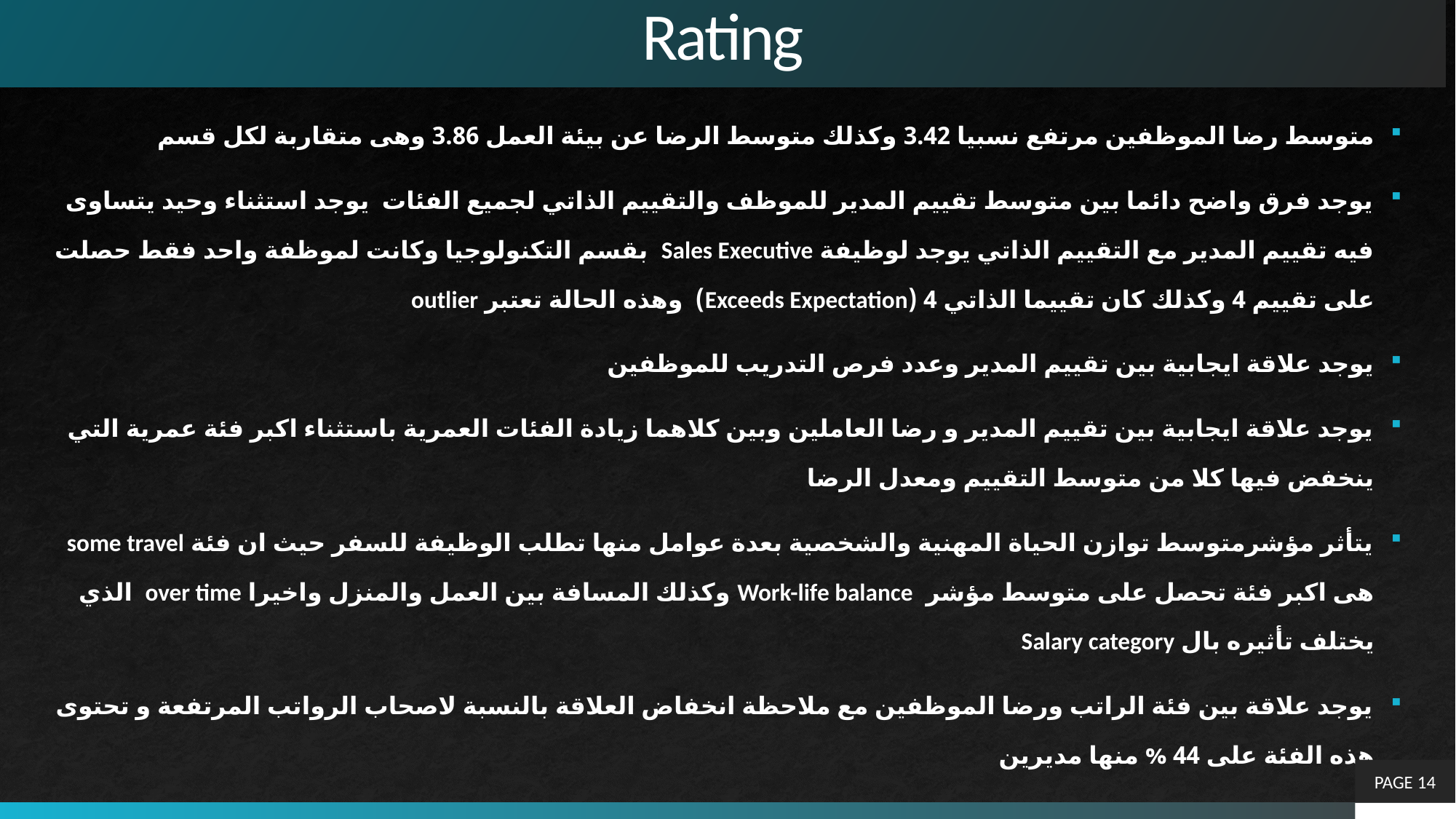

Rating
متوسط رضا الموظفين مرتفع نسبيا 3.42 وكذلك متوسط الرضا عن بيئة العمل 3.86 وهى متقاربة لكل قسم
يوجد فرق واضح دائما بين متوسط تقييم المدير للموظف والتقييم الذاتي لجميع الفئات  يوجد استثناء وحيد يتساوى فيه تقييم المدير مع التقييم الذاتي يوجد لوظيفة Sales Executive  بقسم التكنولوجيا وكانت لموظفة واحد فقط حصلت على تقييم 4 وكذلك كان تقييما الذاتي 4 (Exceeds Expectation)  وهذه الحالة تعتبر outlier
يوجد علاقة ايجابية بين تقييم المدير وعدد فرص التدريب للموظفين
يوجد علاقة ايجابية بين تقييم المدير و رضا العاملين وبين كلاهما زيادة الفئات العمرية باستثناء اكبر فئة عمرية التي ينخفض فيها كلا من متوسط التقييم ومعدل الرضا
يتأثر مؤشرمتوسط توازن الحياة المهنية والشخصية بعدة عوامل منها تطلب الوظيفة للسفر حيث ان فئة some travel   هى اكبر فئة تحصل على متوسط مؤشر  Work-life balance وكذلك المسافة بين العمل والمنزل واخيرا over time  الذي يختلف تأثيره بال Salary category
يوجد علاقة بين فئة الراتب ورضا الموظفين مع ملاحظة انخفاض العلاقة بالنسبة لاصحاب الرواتب المرتفعة و تحتوى هذه الفئة على 44 % منها مديرين
PAGE 14